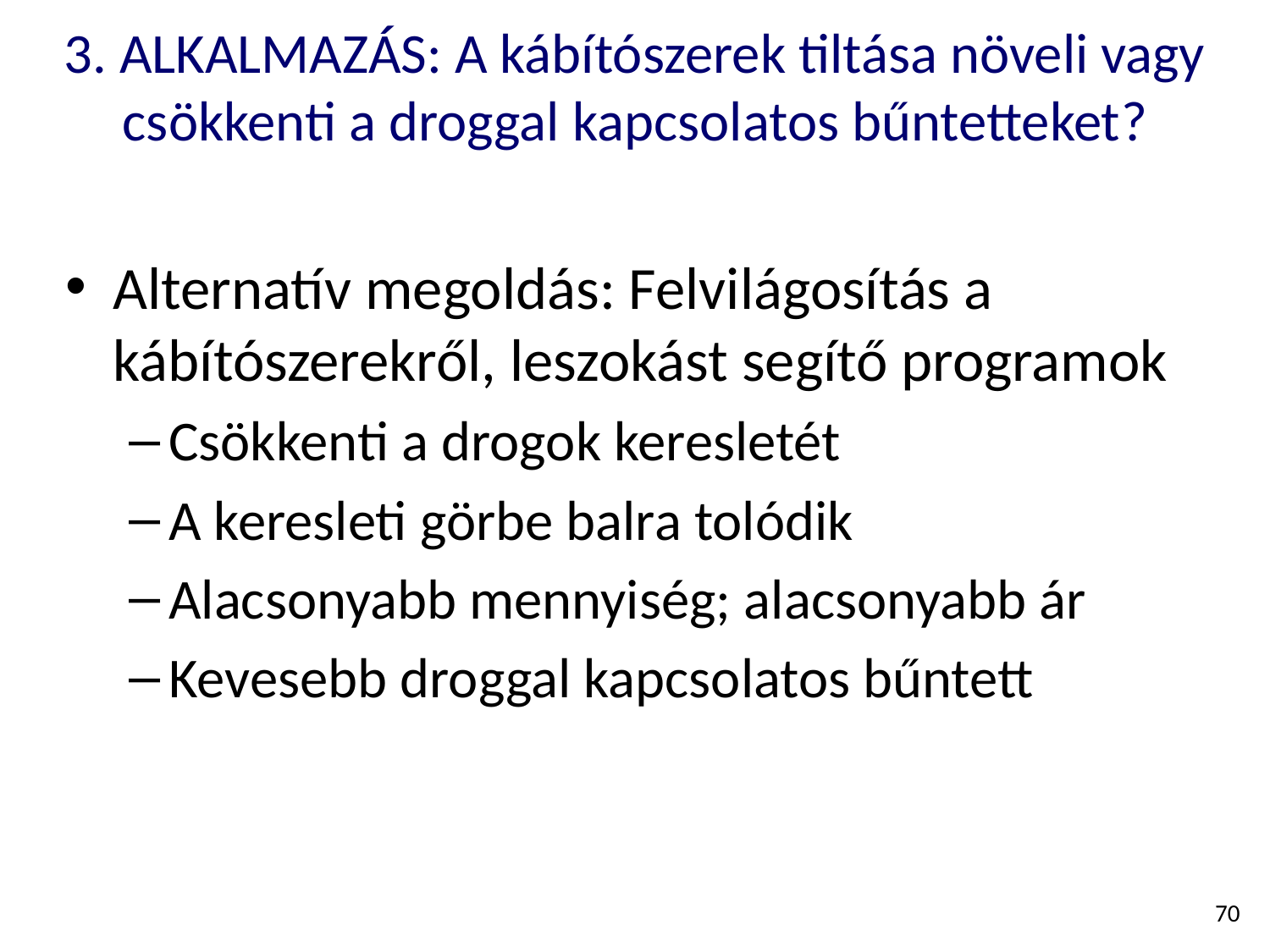

3. ALKALMAZÁS: A kábítószerek tiltása növeli vagy csökkenti a droggal kapcsolatos bűntetteket?
Alternatív megoldás: Felvilágosítás a kábítószerekről, leszokást segítő programok
Csökkenti a drogok keresletét
A keresleti görbe balra tolódik
Alacsonyabb mennyiség; alacsonyabb ár
Kevesebb droggal kapcsolatos bűntett

70